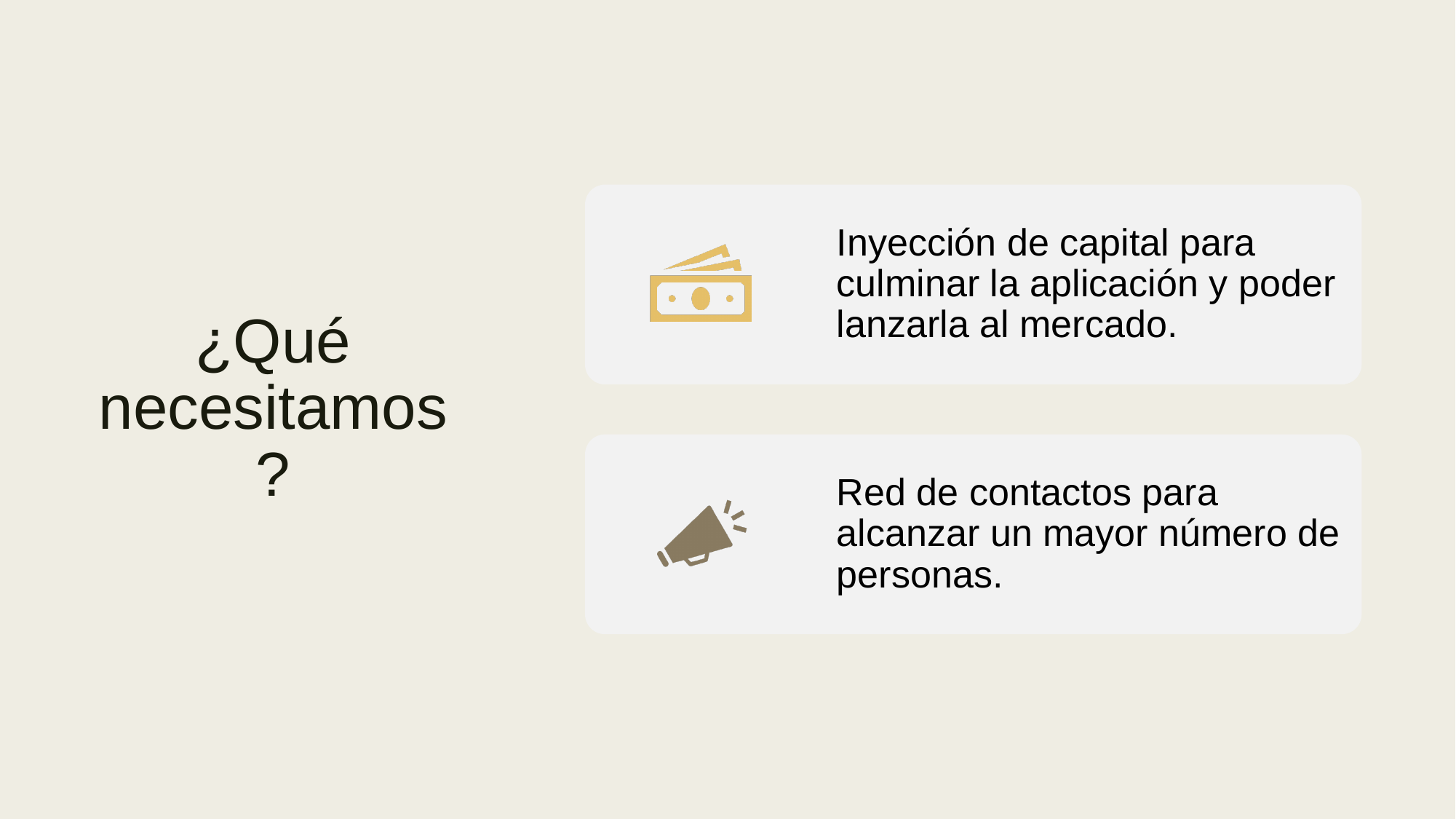

# ¿Qué necesitamos?
Inyección de capital para culminar la aplicación y poder lanzarla al mercado.
Red de contactos para alcanzar un mayor número de personas.